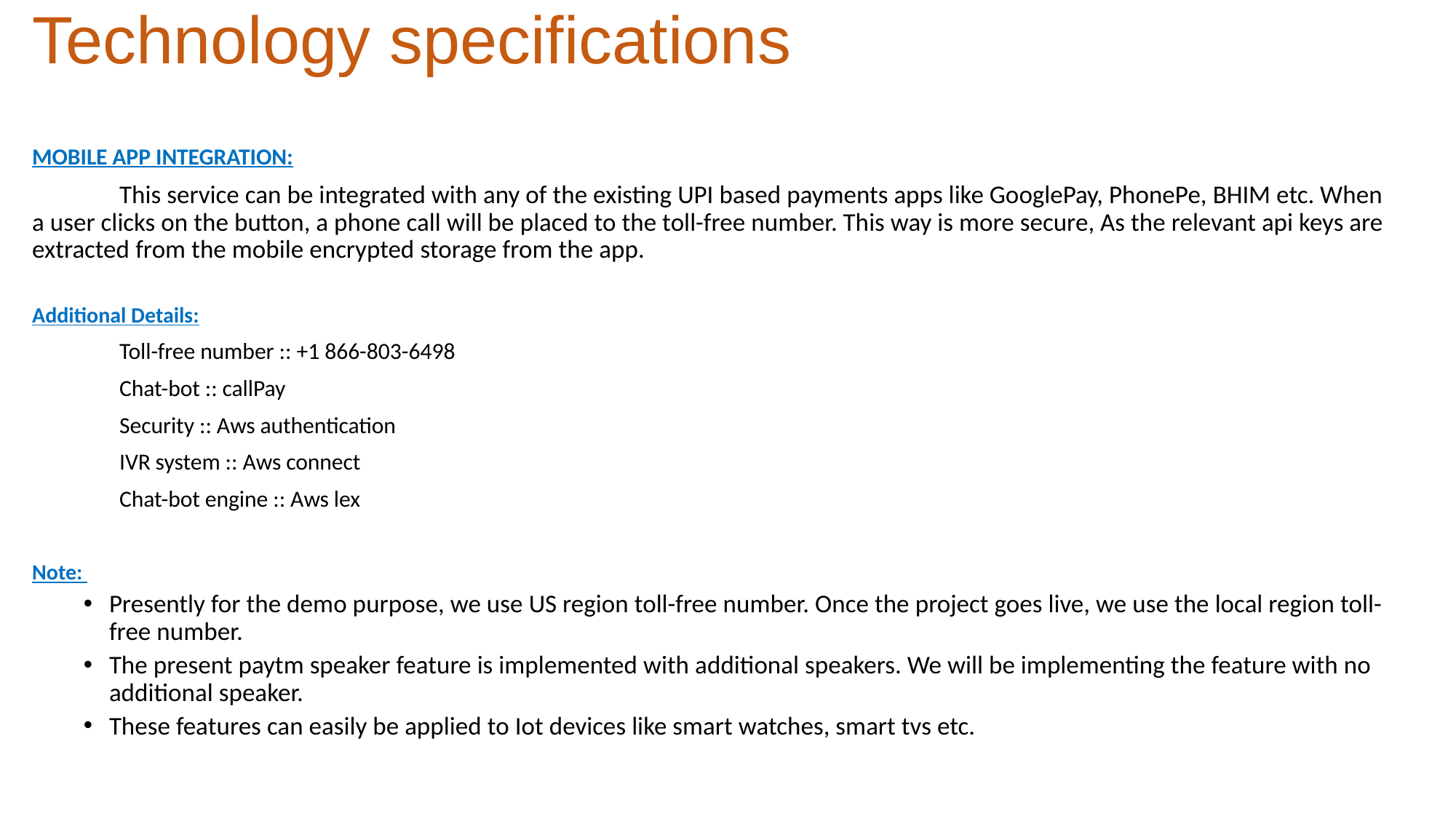

# Technology specifications

MOBILE APP INTEGRATION:
	This service can be integrated with any of the existing UPI based payments apps like GooglePay, PhonePe, BHIM etc. When a user clicks on the button, a phone call will be placed to the toll-free number. This way is more secure, As the relevant api keys are extracted from the mobile encrypted storage from the app.

Additional Details:
	Toll-free number :: +1 866-803-6498
	Chat-bot :: callPay
	Security :: Aws authentication
	IVR system :: Aws connect
	Chat-bot engine :: Aws lex

Note:
Presently for the demo purpose, we use US region toll-free number. Once the project goes live, we use the local region toll-free number.
The present paytm speaker feature is implemented with additional speakers. We will be implementing the feature with no additional speaker.
These features can easily be applied to Iot devices like smart watches, smart tvs etc.